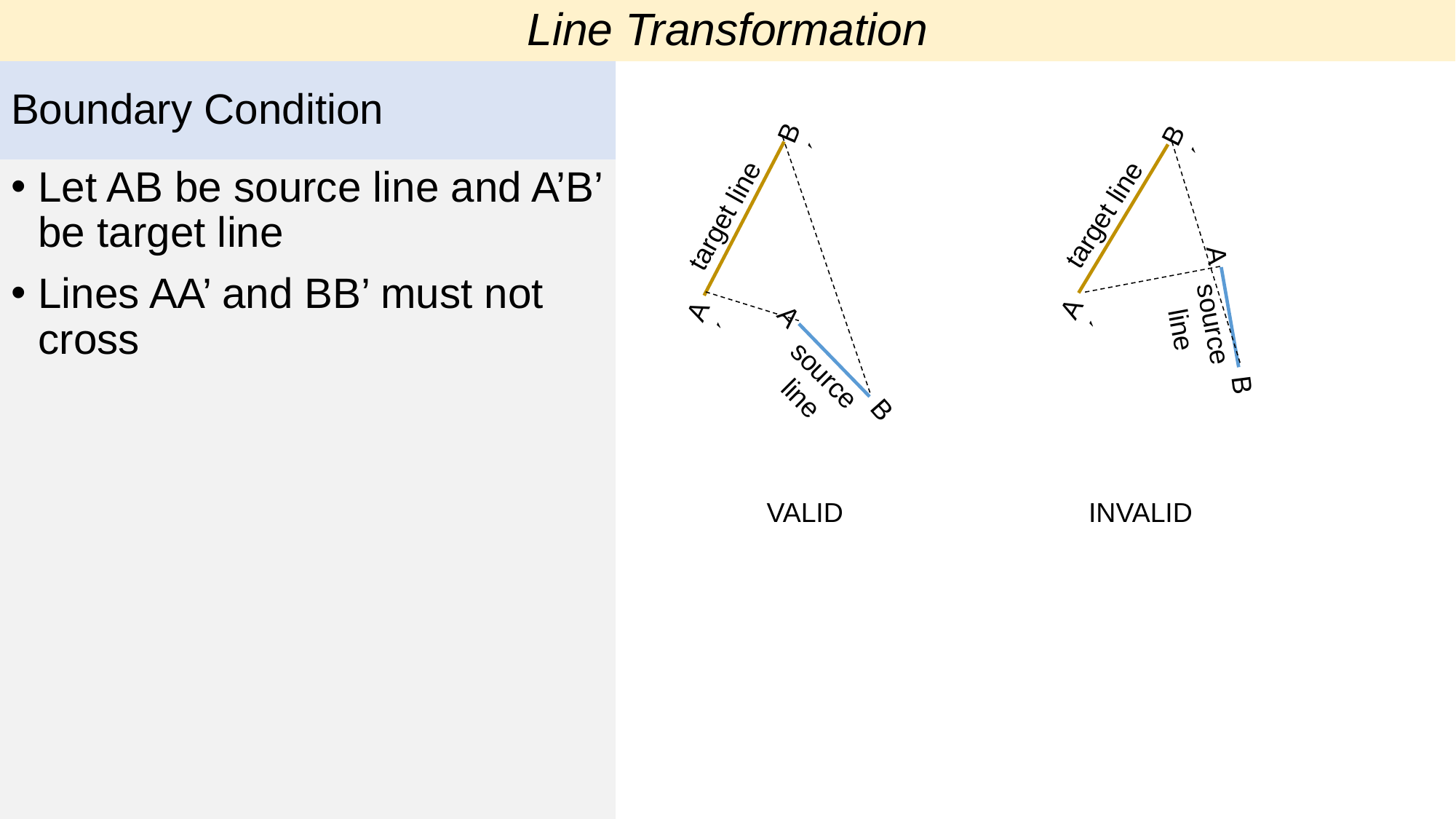

# Line Transformation
Boundary Condition
B ′
target line
A′
B ′
target line
A′
Let AB be source line and A’B’ be target line
Lines AA’ and BB’ must not cross
B
A
source line
B
A
source line
VALID
INVALID